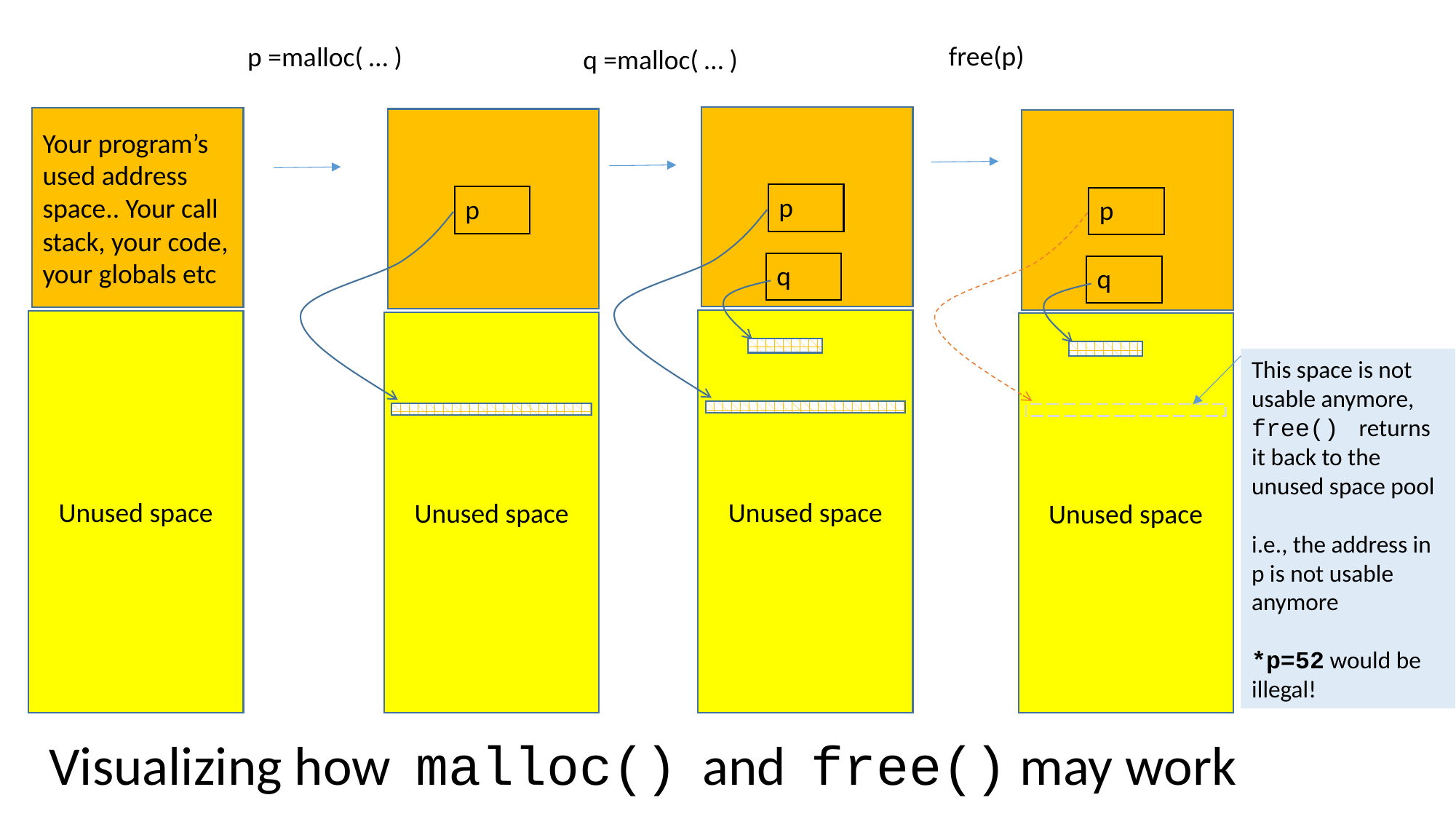

free(p)
p =malloc( … )
q =malloc( … )

p

q

Unused space

Your program’s used address space.. Your call stack, your code, your globals etc

p

Unused space

p

q

Unused space

Unused space
This space is not usable anymore, free()  returns it back to the unused space pool

i.e., the address in p is not usable anymore

*p=52 would be illegal!
# Visualizing how  malloc()  and  free() may work